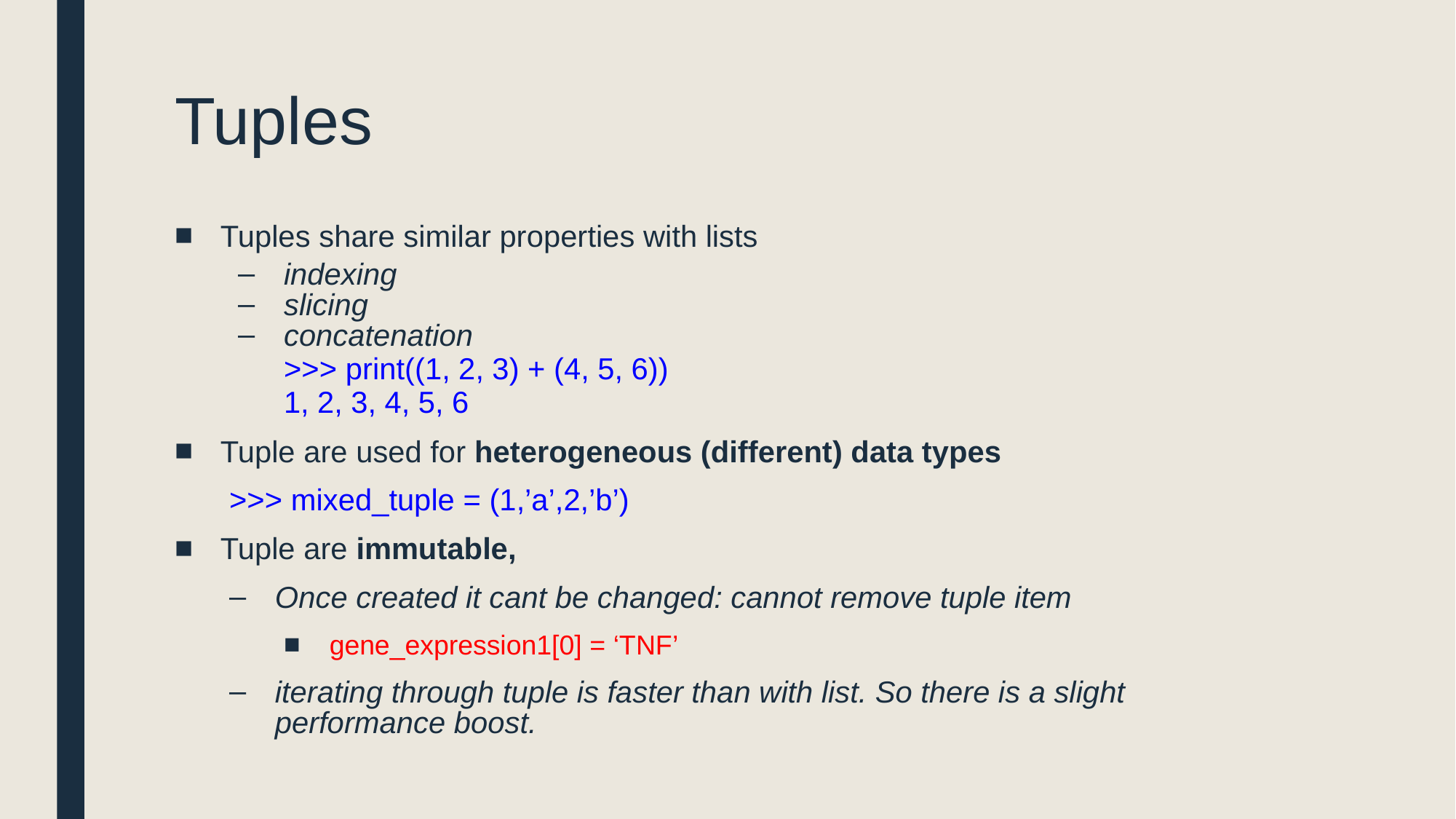

# Tuples
Tuples share similar properties with lists
indexing
slicing
concatenation
>>> print((1, 2, 3) + (4, 5, 6))
1, 2, 3, 4, 5, 6
Tuple are used for heterogeneous (different) data types
>>> mixed_tuple = (1,’a’,2,’b’)
Tuple are immutable,
Once created it cant be changed: cannot remove tuple item
gene_expression1[0] = ‘TNF’
iterating through tuple is faster than with list. So there is a slight performance boost.